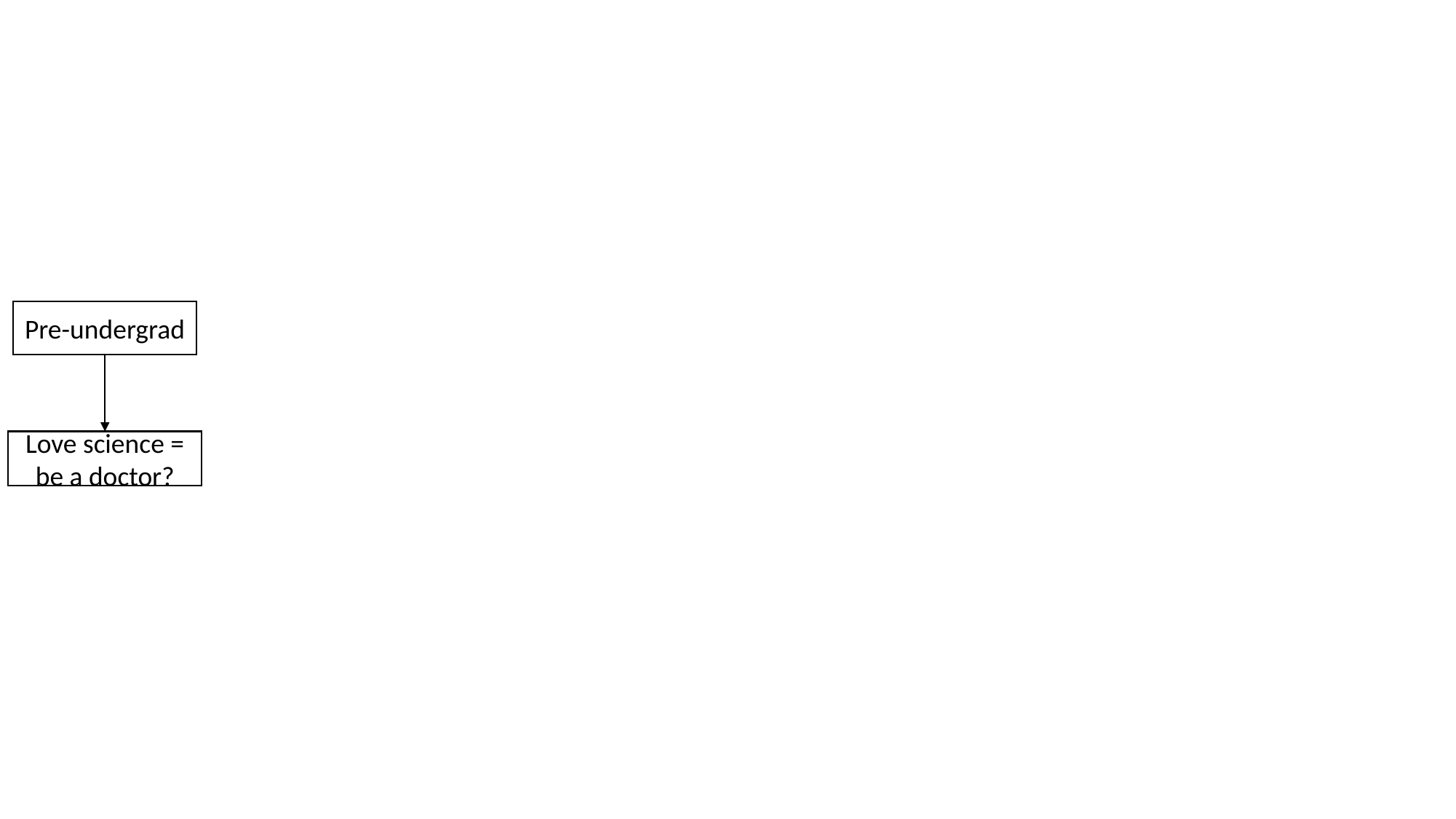

Pre-undergrad
Love science = be a doctor?